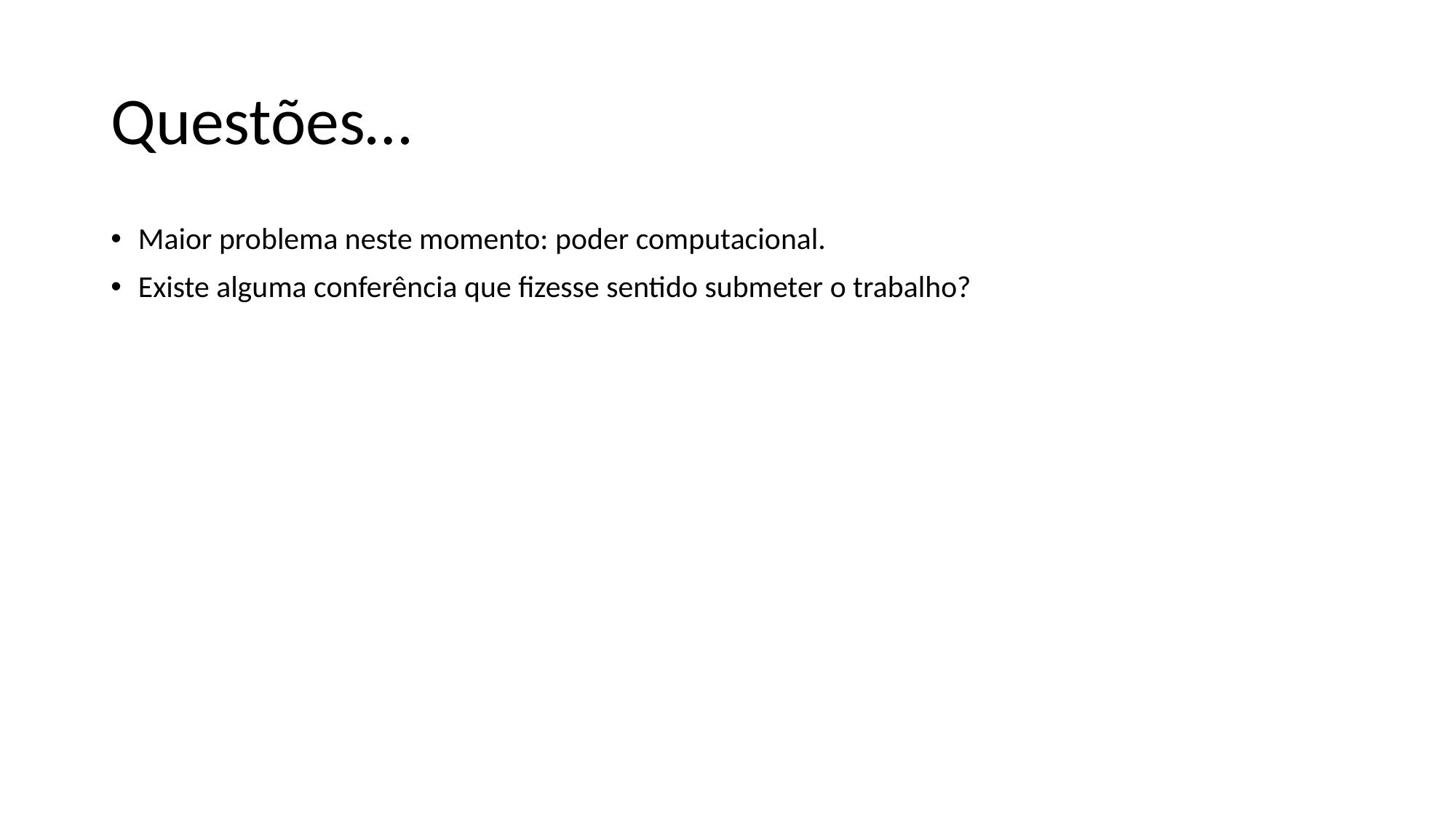

# Questões…
Maior problema neste momento: poder computacional.
Existe alguma conferência que fizesse sentido submeter o trabalho?